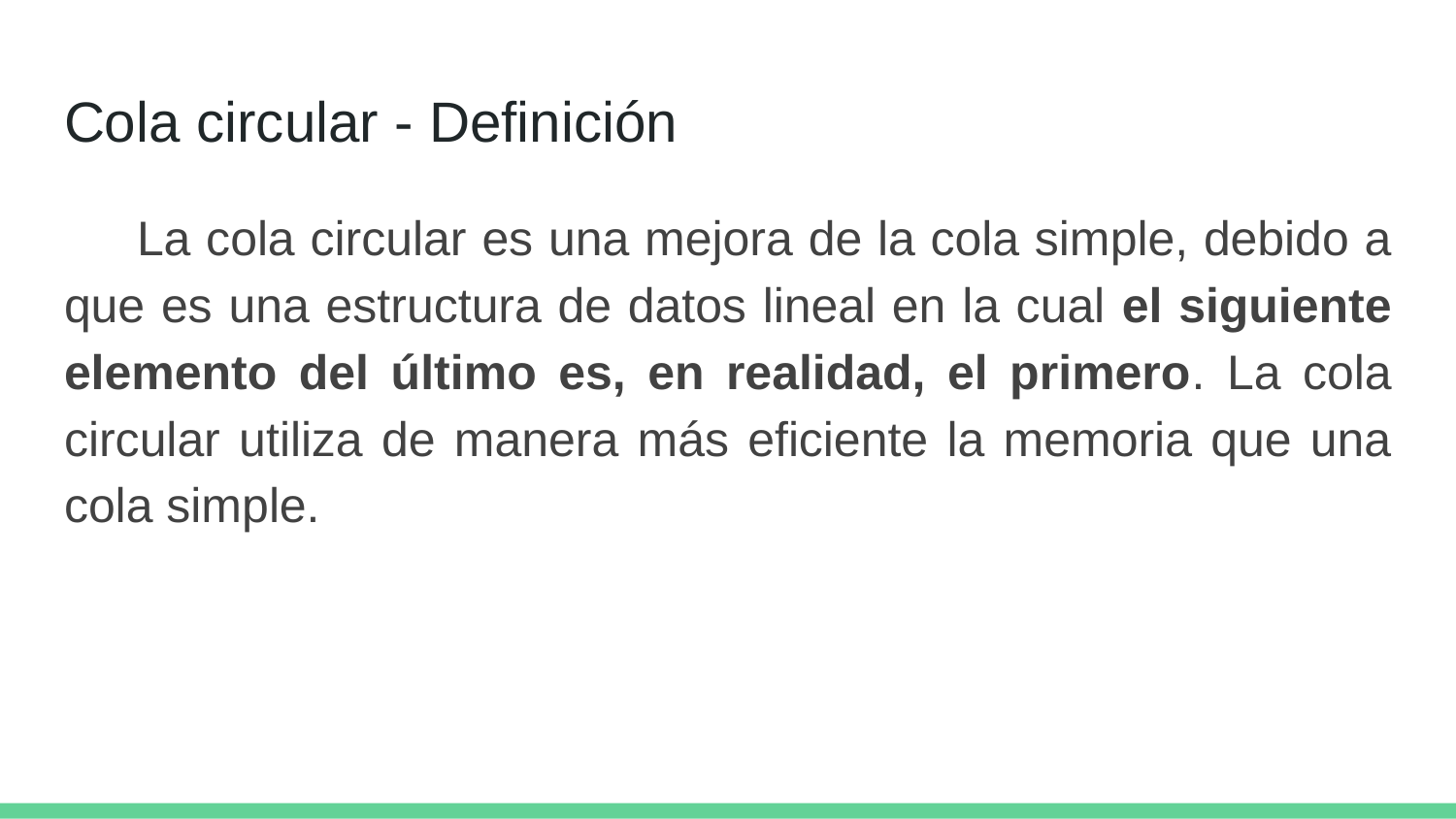

# Cola circular - Definición
La cola circular es una mejora de la cola simple, debido a que es una estructura de datos lineal en la cual el siguiente elemento del último es, en realidad, el primero. La cola circular utiliza de manera más eficiente la memoria que una cola simple.